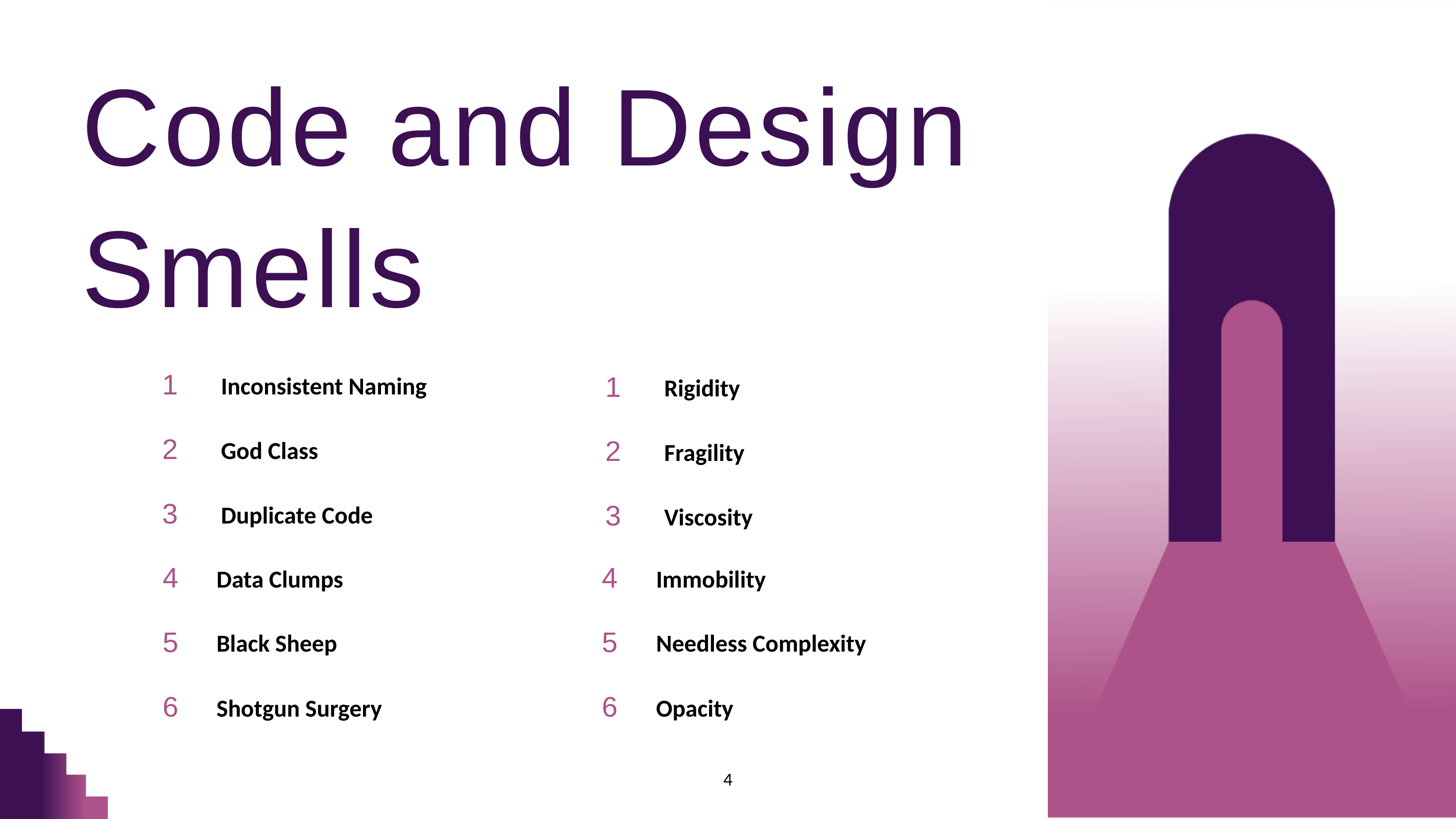

Code and Design Smells
| 1 | Inconsistent Naming |
| --- | --- |
| 2 | God Class |
| 3 | Duplicate Code |
| 1 | Rigidity |
| --- | --- |
| 2 | Fragility |
| 3 | Viscosity |
| 4 | Data Clumps |
| --- | --- |
| 5 | Black Sheep |
| 6 | Shotgun Surgery |
| 4 | Immobility |
| --- | --- |
| 5 | Needless Complexity |
| 6 | Opacity |

4